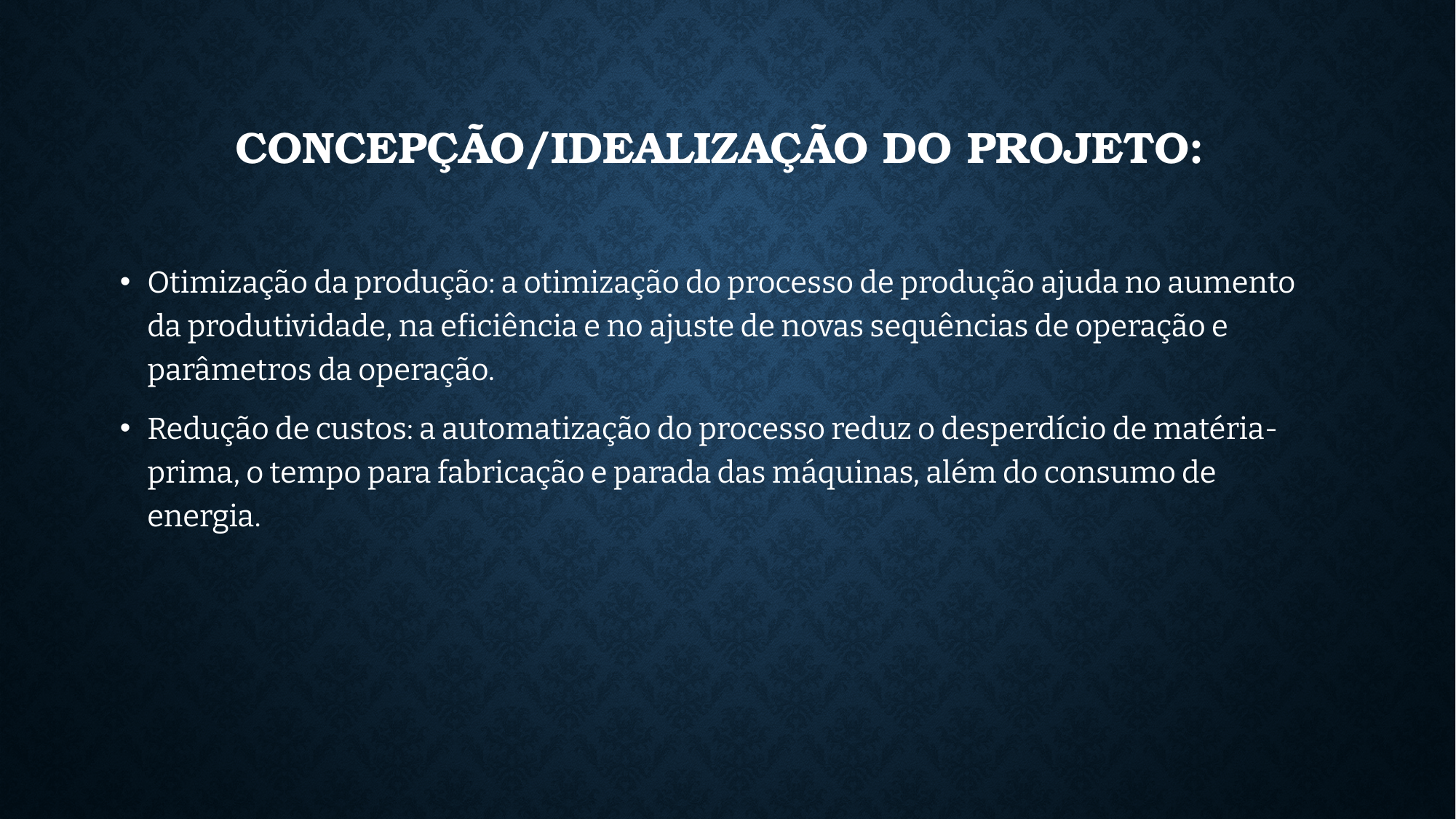

# Concepção/Idealização do projeto:
Otimização da produção: a otimização do processo de produção ajuda no aumento da produtividade, na eficiência e no ajuste de novas sequências de operação e parâmetros da operação.
Redução de custos: a automatização do processo reduz o desperdício de matéria-prima, o tempo para fabricação e parada das máquinas, além do consumo de energia.